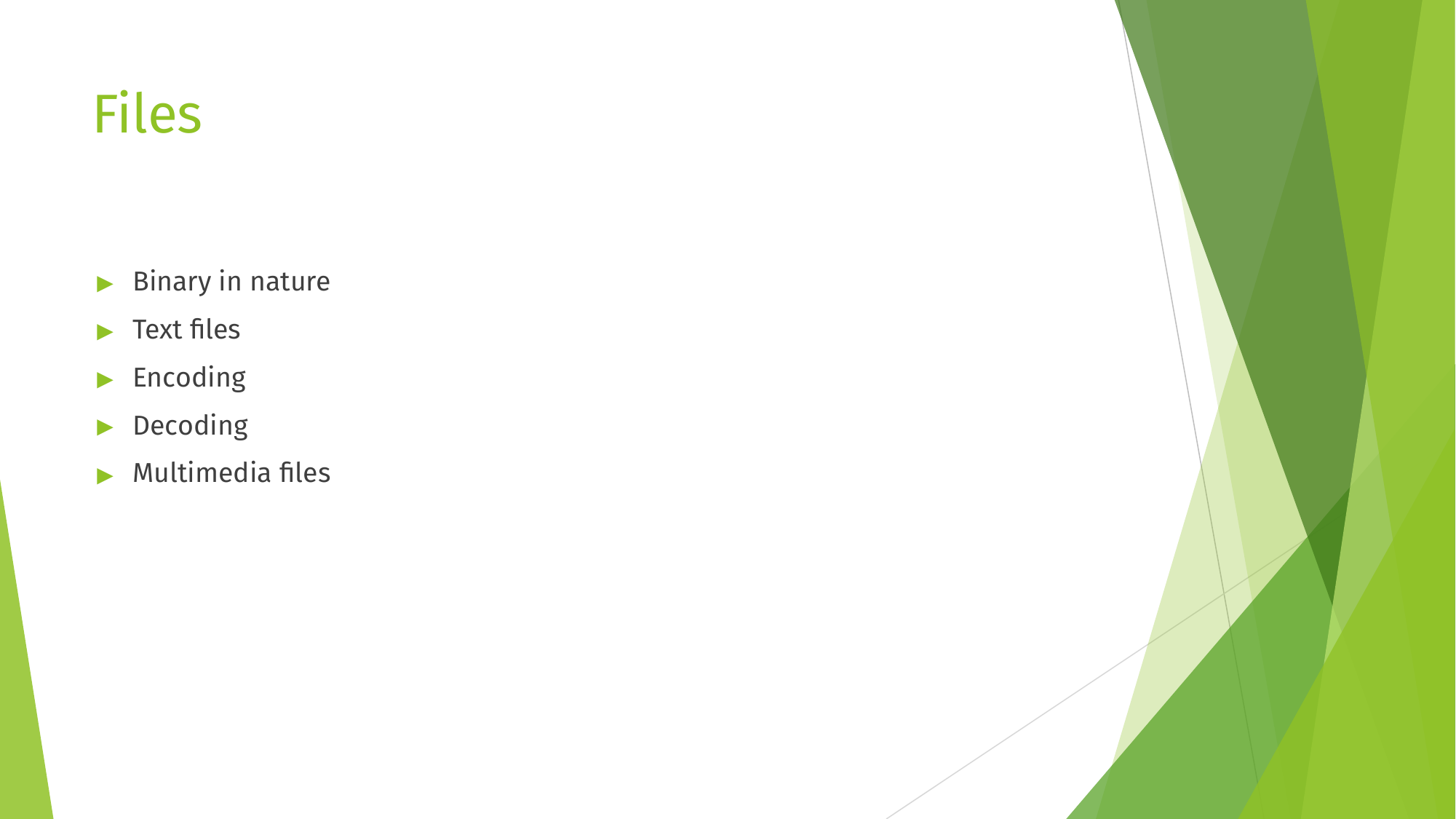

# Files
Binary in nature
Text files
Encoding
Decoding
Multimedia files